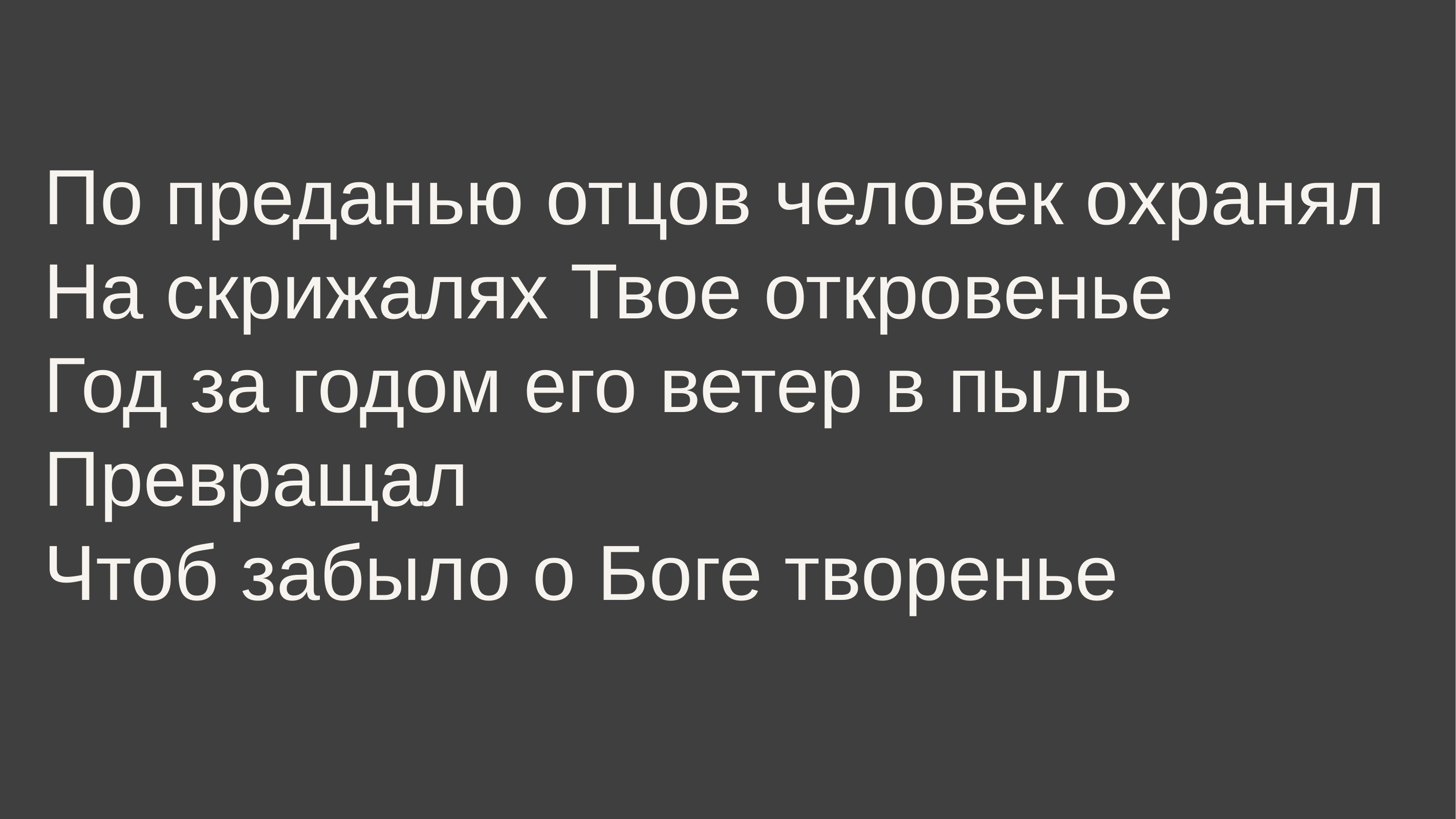

По преданью отцов человек охранял
На скрижалях Твое откровенье
Год за годом его ветер в пыль Превращал
Чтоб забыло о Боге творенье